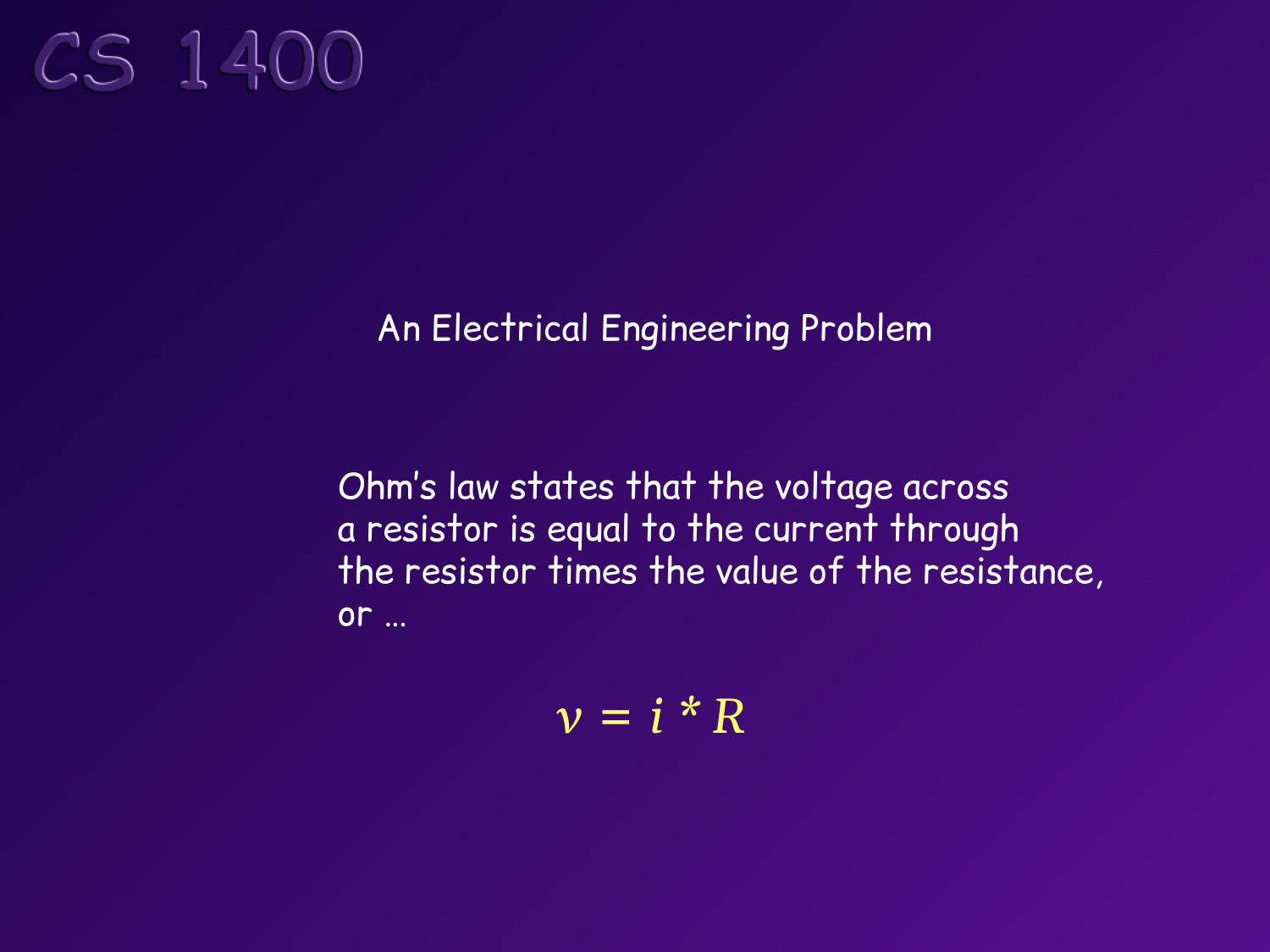

An Electrical Engineering Problem
Ohm’s law states that the voltage across
a resistor is equal to the current through
the resistor times the value of the resistance,
or …
v = i * R